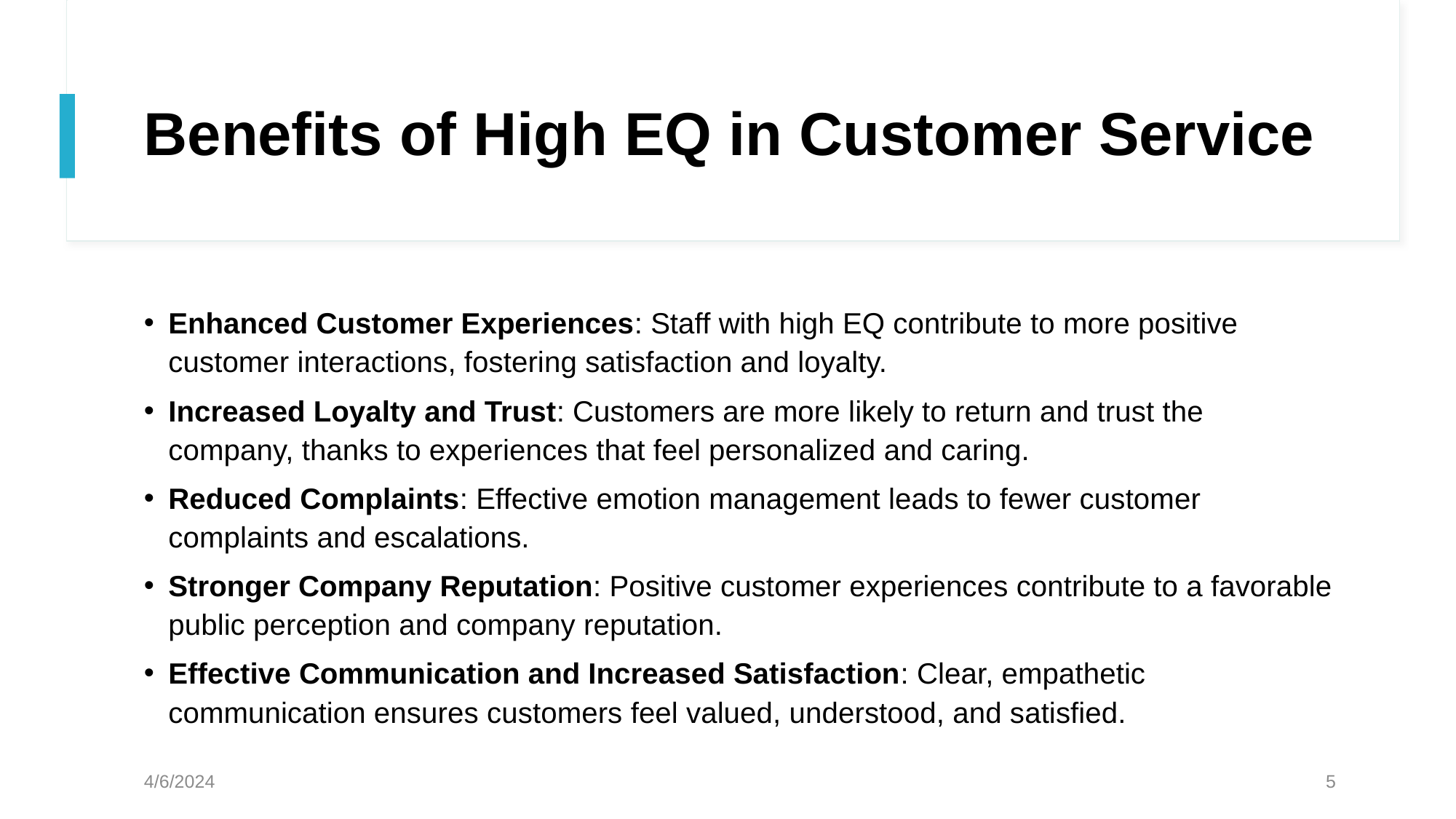

# Benefits of High EQ in Customer Service
Enhanced Customer Experiences: Staff with high EQ contribute to more positive customer interactions, fostering satisfaction and loyalty.
Increased Loyalty and Trust: Customers are more likely to return and trust the company, thanks to experiences that feel personalized and caring.
Reduced Complaints: Effective emotion management leads to fewer customer complaints and escalations.
Stronger Company Reputation: Positive customer experiences contribute to a favorable public perception and company reputation.
Effective Communication and Increased Satisfaction: Clear, empathetic communication ensures customers feel valued, understood, and satisfied.
4/6/2024
5